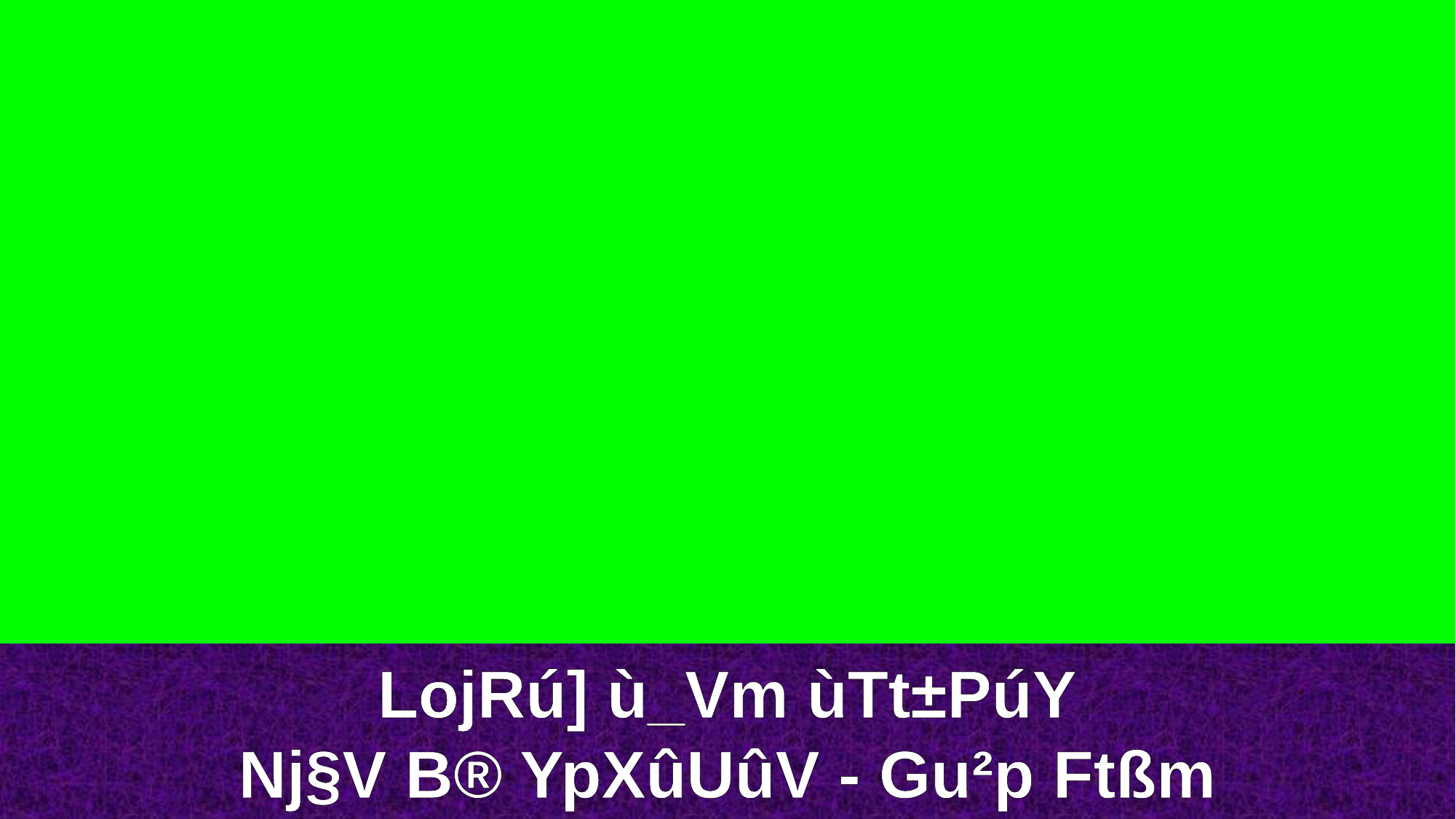

LojRú] ù_Vm ùTt±PúY
Nj§V B® YpXûUûV - Gu²p Ftßm